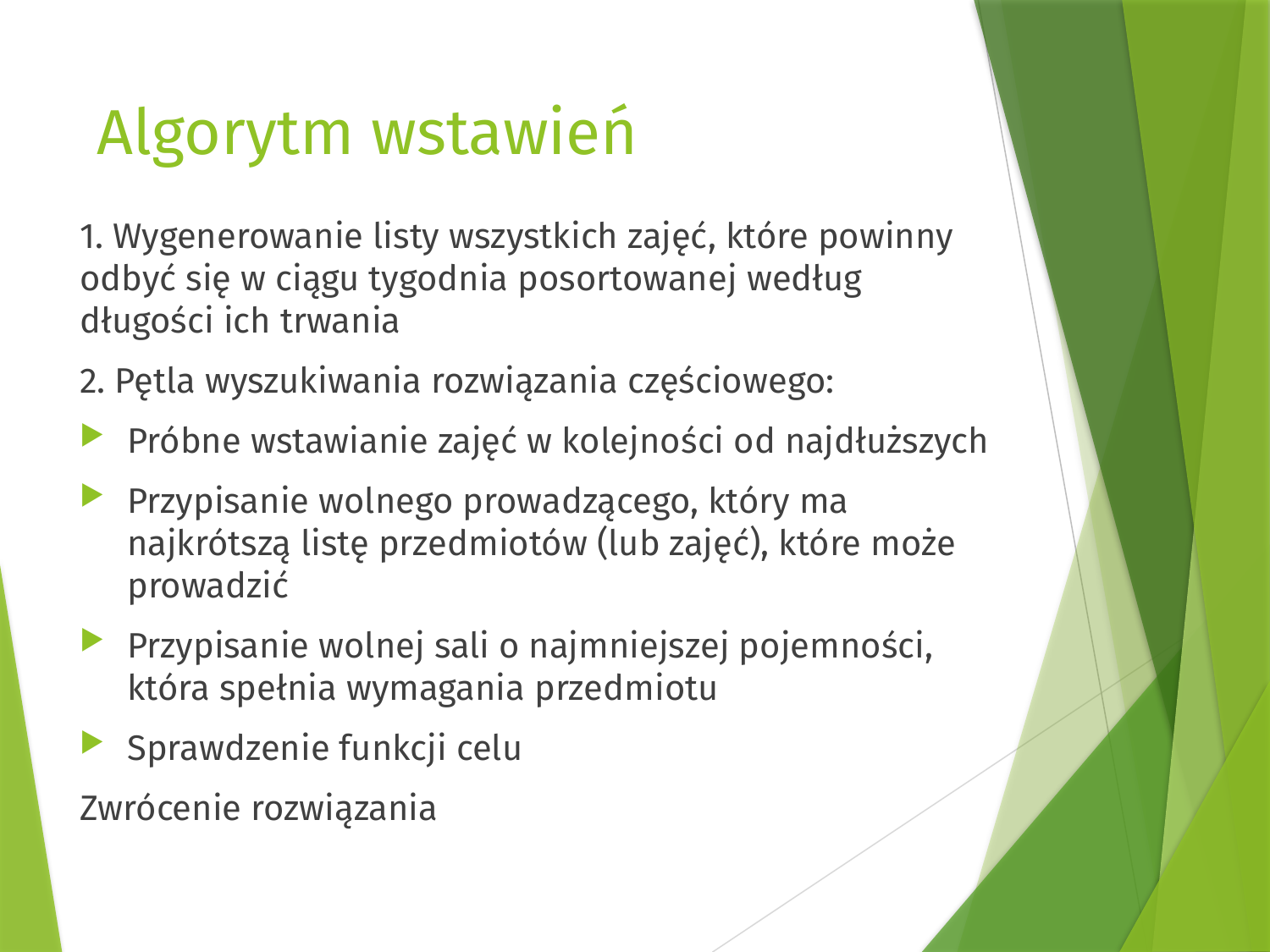

# Algorytm wstawień
1. Wygenerowanie listy wszystkich zajęć, które powinny odbyć się w ciągu tygodnia posortowanej według długości ich trwania
2. Pętla wyszukiwania rozwiązania częściowego:
Próbne wstawianie zajęć w kolejności od najdłuższych
Przypisanie wolnego prowadzącego, który ma najkrótszą listę przedmiotów (lub zajęć), które może prowadzić
Przypisanie wolnej sali o najmniejszej pojemności, która spełnia wymagania przedmiotu
Sprawdzenie funkcji celu
Zwrócenie rozwiązania